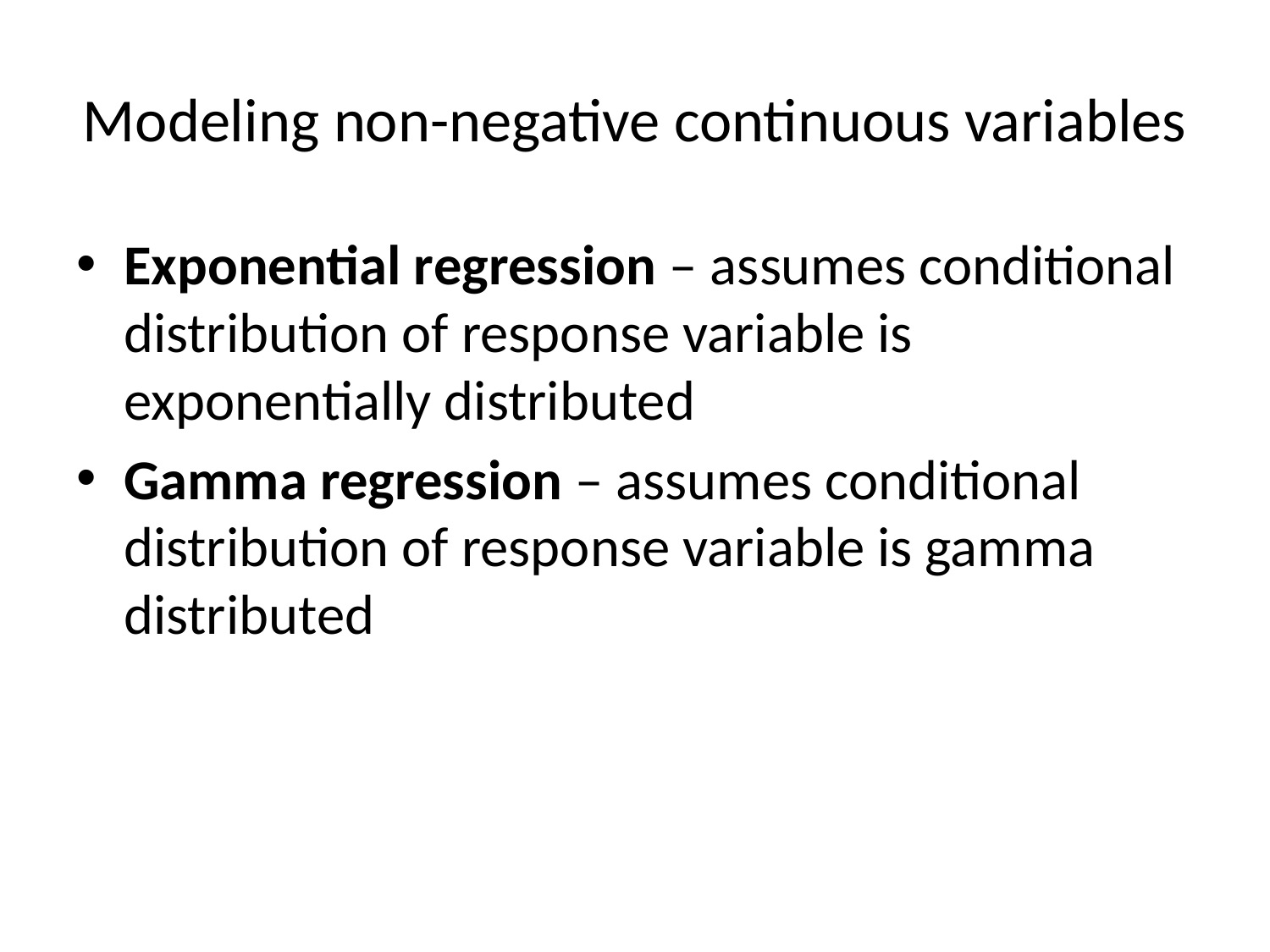

# Modeling non-negative continuous variables
Exponential regression – assumes conditional distribution of response variable is exponentially distributed
Gamma regression – assumes conditional distribution of response variable is gamma distributed